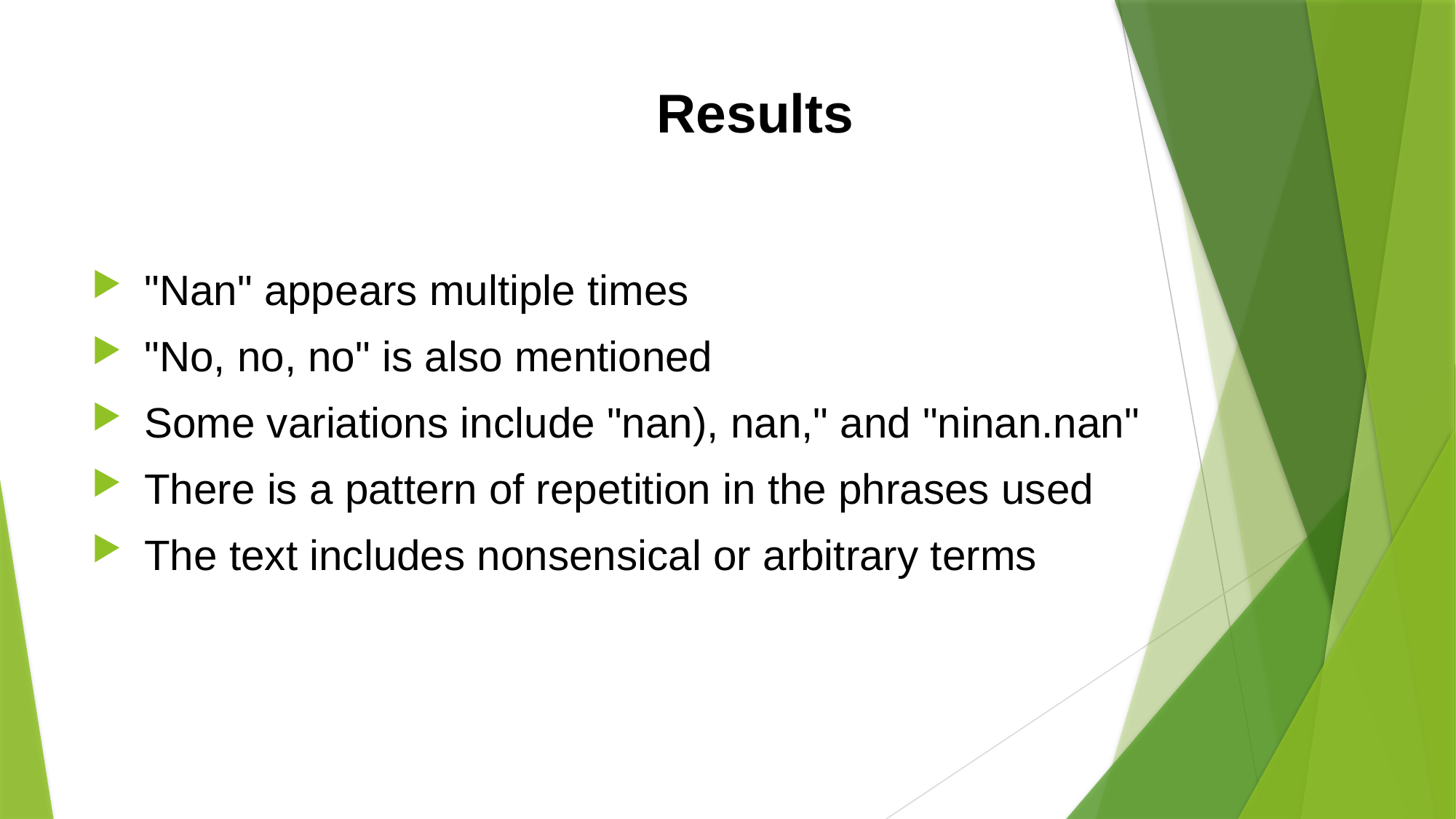

# Results
 "Nan" appears multiple times
 "No, no, no" is also mentioned
 Some variations include "nan), nan," and "ninan.nan"
 There is a pattern of repetition in the phrases used
 The text includes nonsensical or arbitrary terms